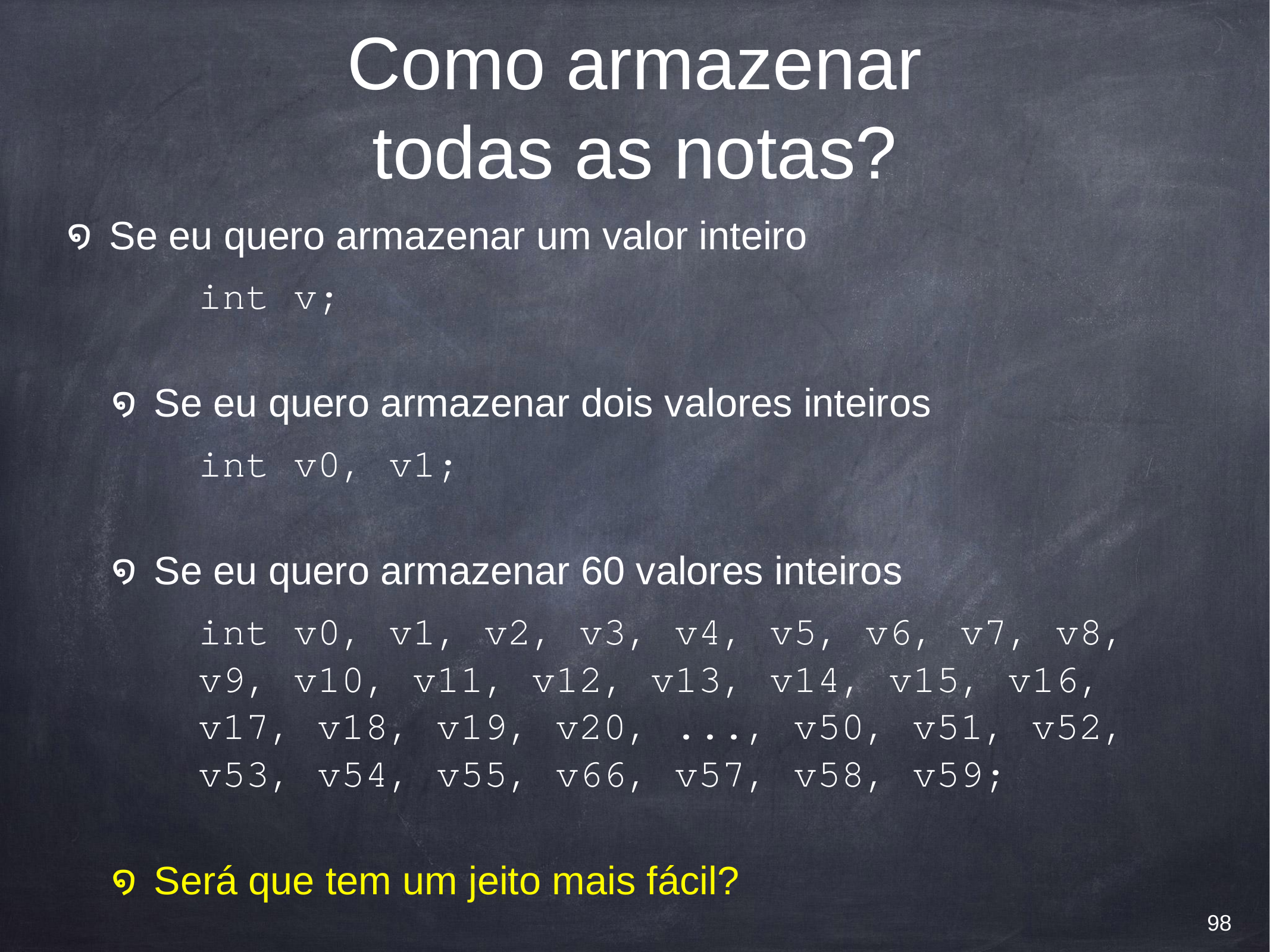

# Como armazenar todas as notas?
Se eu quero armazenar um valor inteiro
int v;
Se eu quero armazenar dois valores inteiros
int v0, v1;
Se eu quero armazenar 60 valores inteiros
int v0, v1, v2, v3, v4, v5, v6, v7, v8, v9, v10, v11, v12, v13, v14, v15, v16, v17, v18, v19, v20, ..., v50, v51, v52, v53, v54, v55, v66, v57, v58, v59;
Será que tem um jeito mais fácil?
98